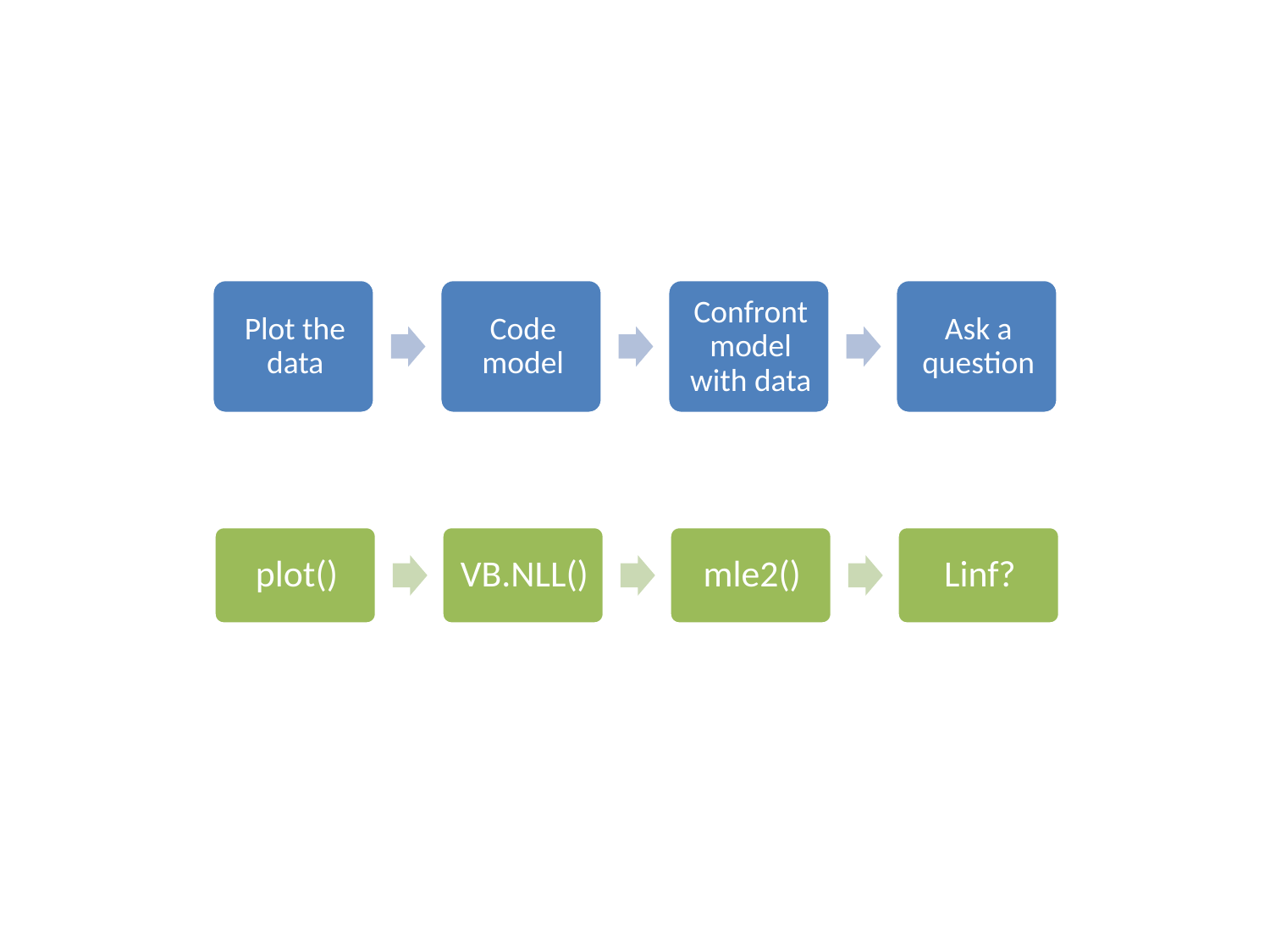

Plot the data

Code model

Confront model with data

Ask a question
plot()

VB.NLL()

mle2()

Linf?